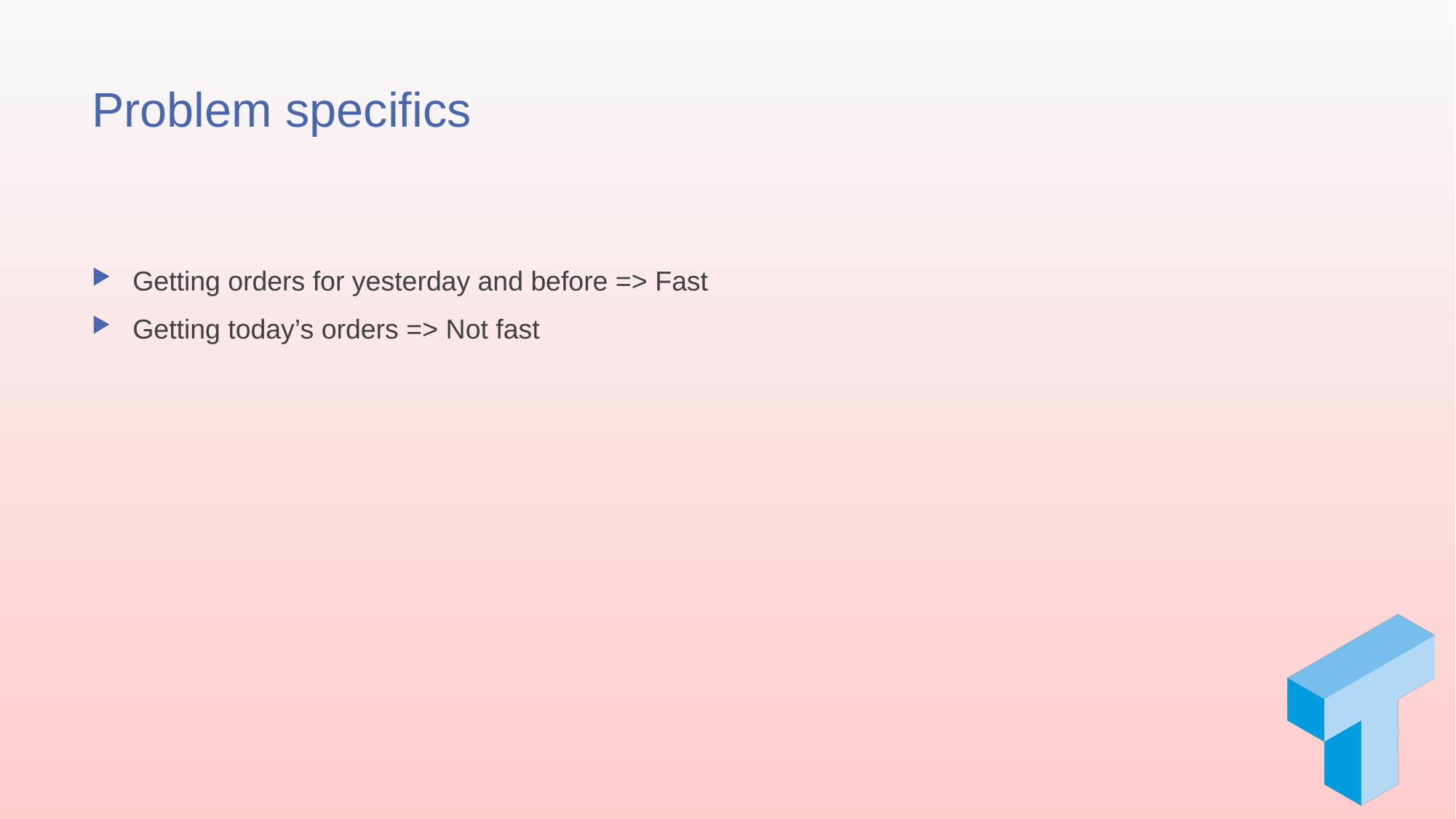

# Problem specifics
Getting orders for yesterday and before => Fast
Getting today’s orders => Not fast